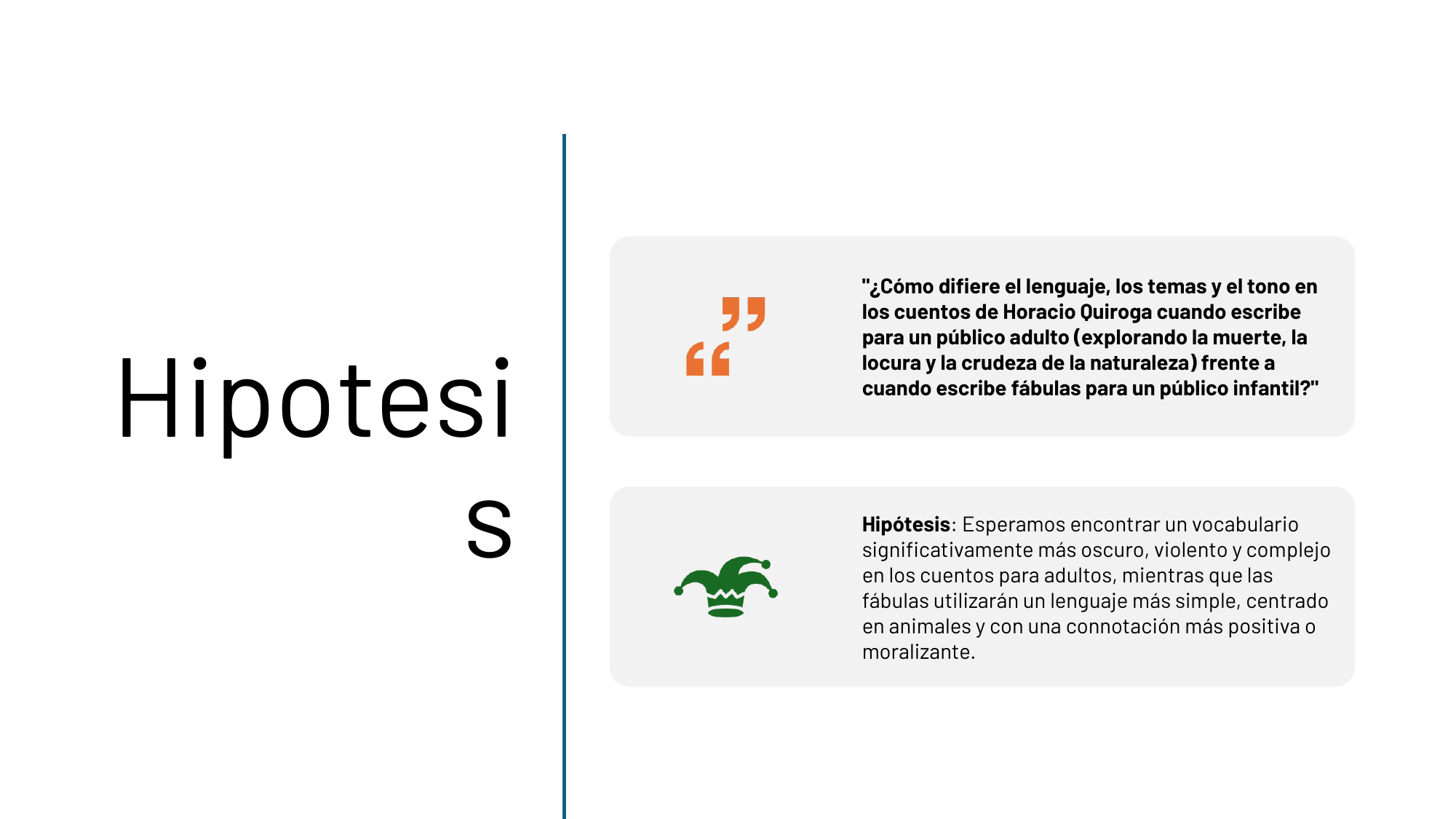

# Hipotesis
"¿Cómo difiere el lenguaje, los temas y el tono en los cuentos de Horacio Quiroga cuando escribe para un público adulto (explorando la muerte, la locura y la crudeza de la naturaleza) frente a cuando escribe fábulas para un público infantil?"
Hipótesis: Esperamos encontrar un vocabulario significativamente más oscuro, violento y complejo en los cuentos para adultos, mientras que las fábulas utilizarán un lenguaje más simple, centrado en animales y con una connotación más positiva o moralizante.